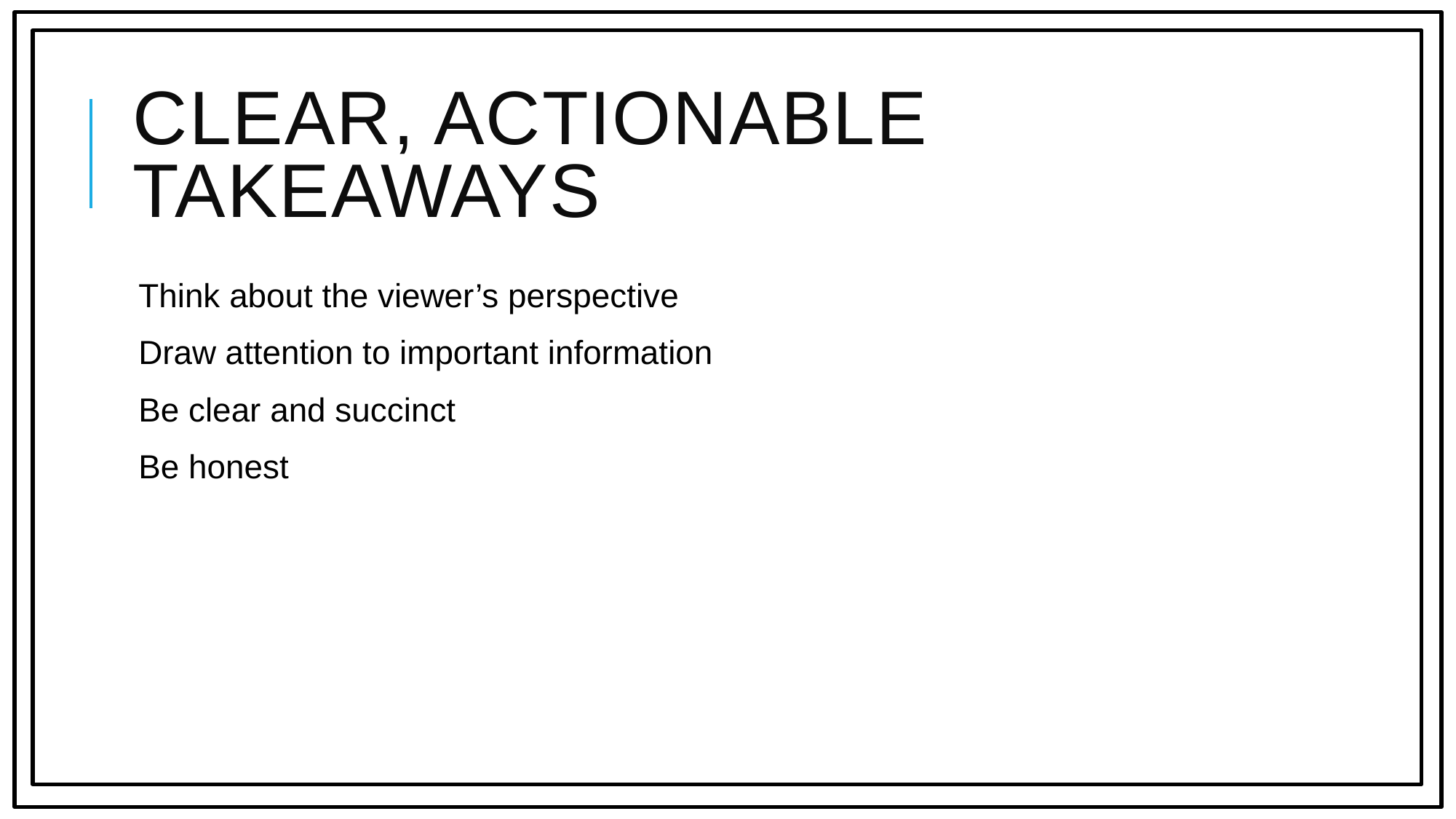

# Clear, actionable takeaways
Think about the viewer’s perspective
Draw attention to important information
Be clear and succinct
Be honest